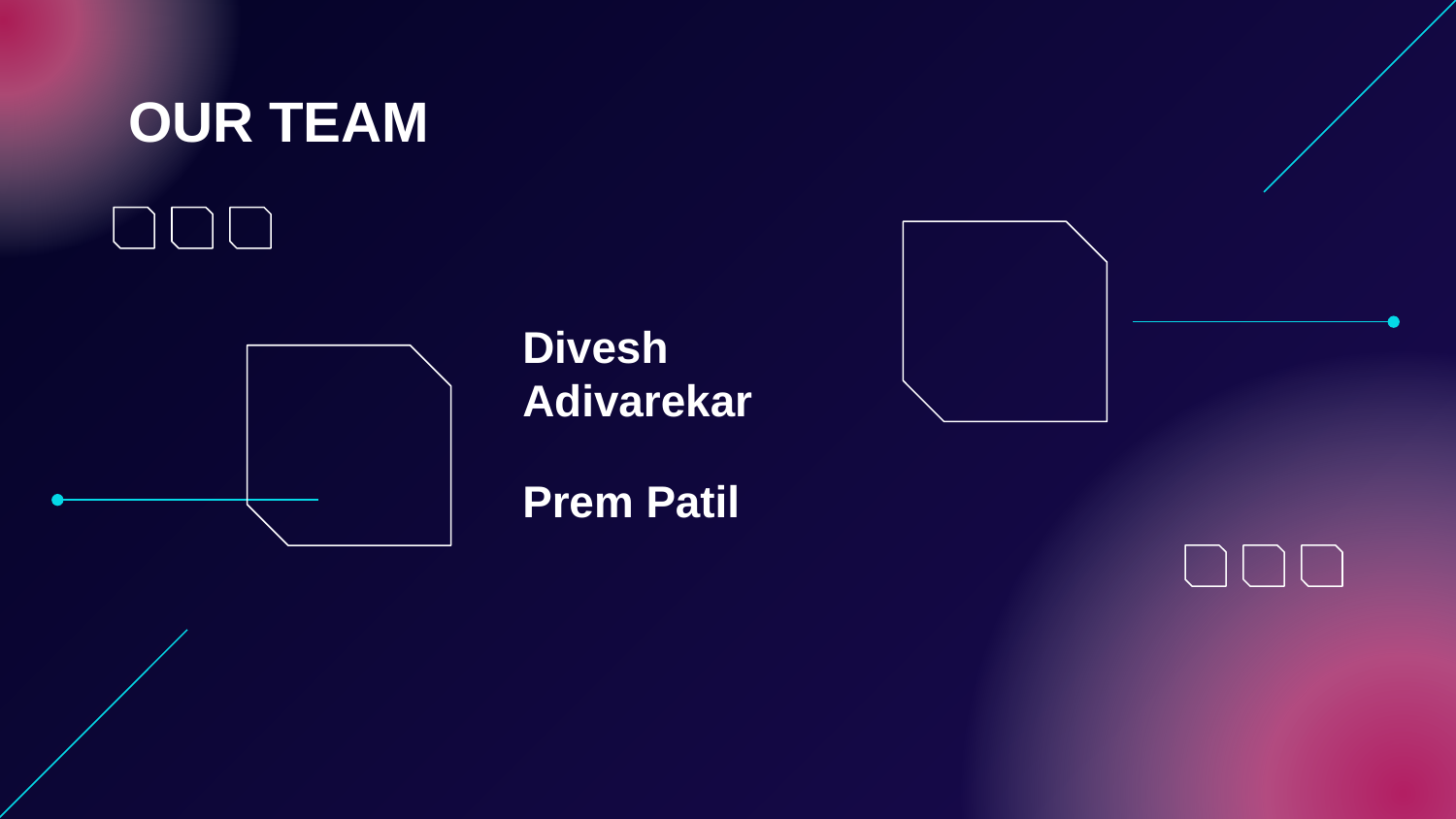

# OUR TEAM

Divesh Adivarekar

Prem Patil